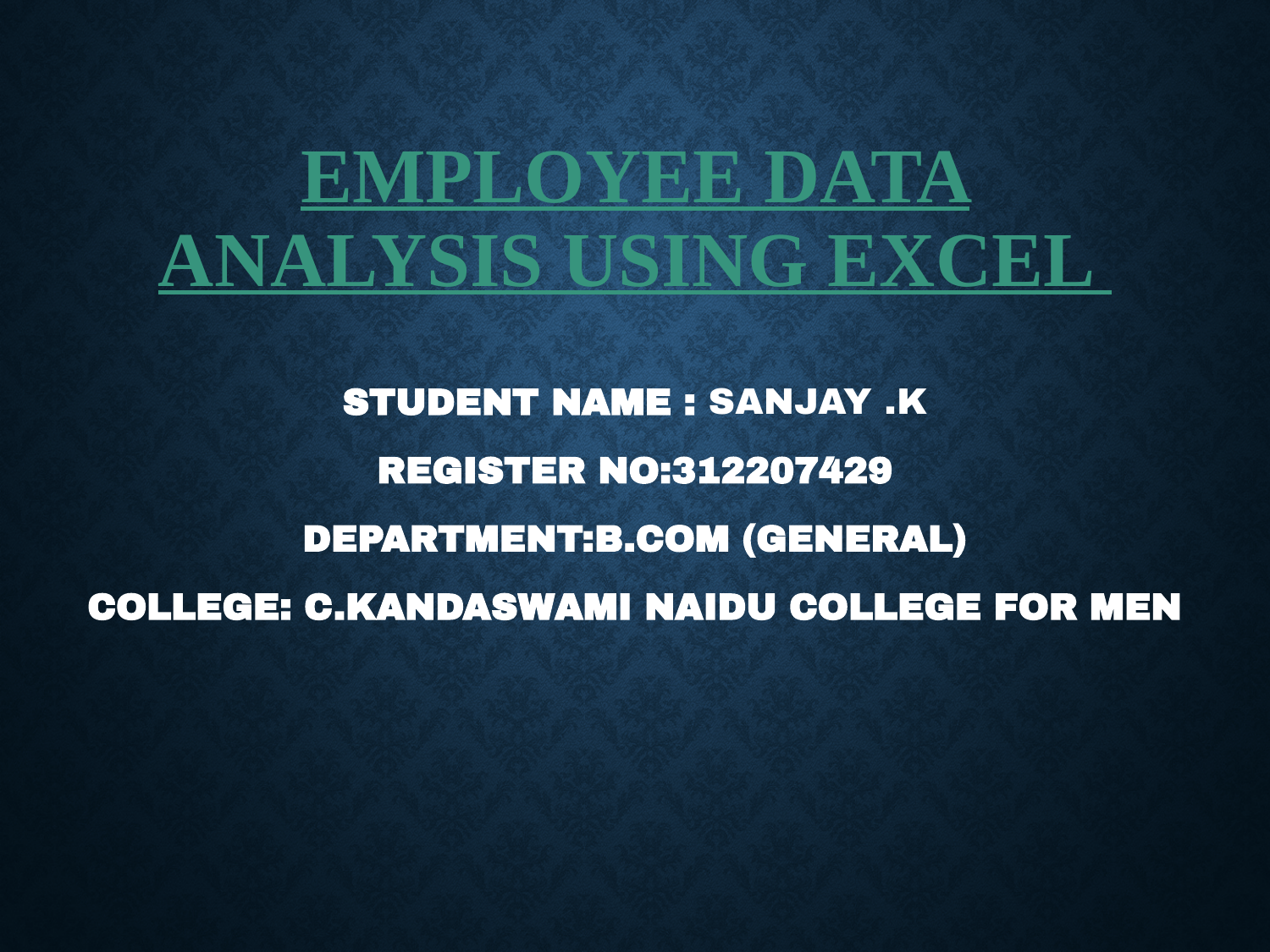

# Employee Data Analysis using Excel
STUDENT NAME : SANJAY .K
REGISTER NO:312207429
DEPARTMENT:B.COM (GENERAL)
COLLEGE: C.KANDASWAMI NAIDU COLLEGE FOR MEN